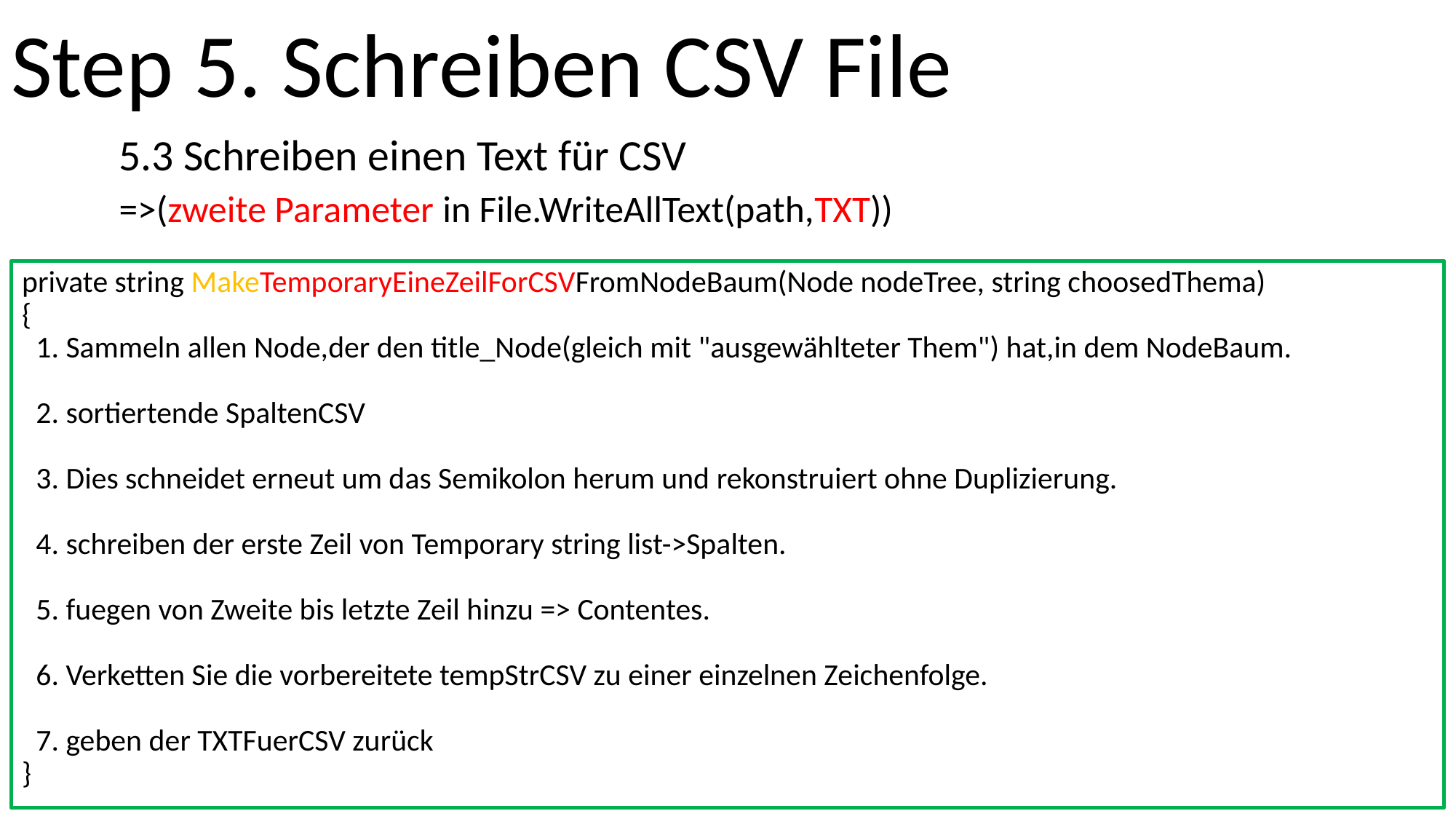

Step 5. Schreiben CSV File
	5.3 Schreiben einen Text für CSV
		=>(zweite Parameter in File.WriteAllText(path,TXT))
private string MakeTemporaryEineZeilForCSVFromNodeBaum(Node nodeTree, string choosedThema)
{
  1. Sammeln allen Node,der den title_Node(gleich mit "ausgewählteter Them") hat,in dem NodeBaum.

  2. sortiertende SpaltenCSV

  3. Dies schneidet erneut um das Semikolon herum und rekonstruiert ohne Duplizierung.

  4. schreiben der erste Zeil von Temporary string list->Spalten.

  5. fuegen von Zweite bis letzte Zeil hinzu => Contentes.

  6. Verketten Sie die vorbereitete tempStrCSV zu einer einzelnen Zeichenfolge.

  7. geben der TXTFuerCSV zurück
}